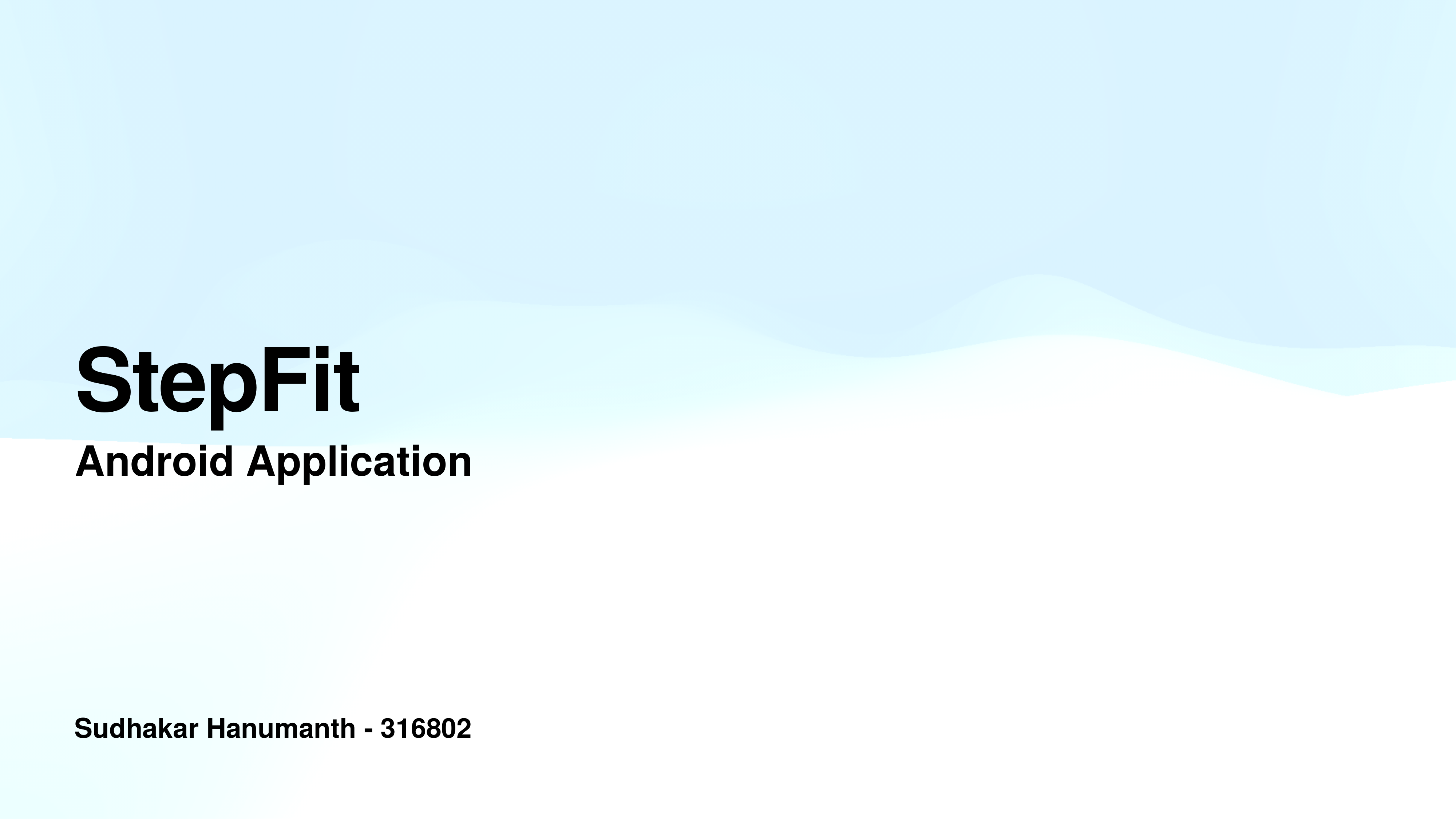

# StepFit
Android Application
Sudhakar Hanumanth - 316802